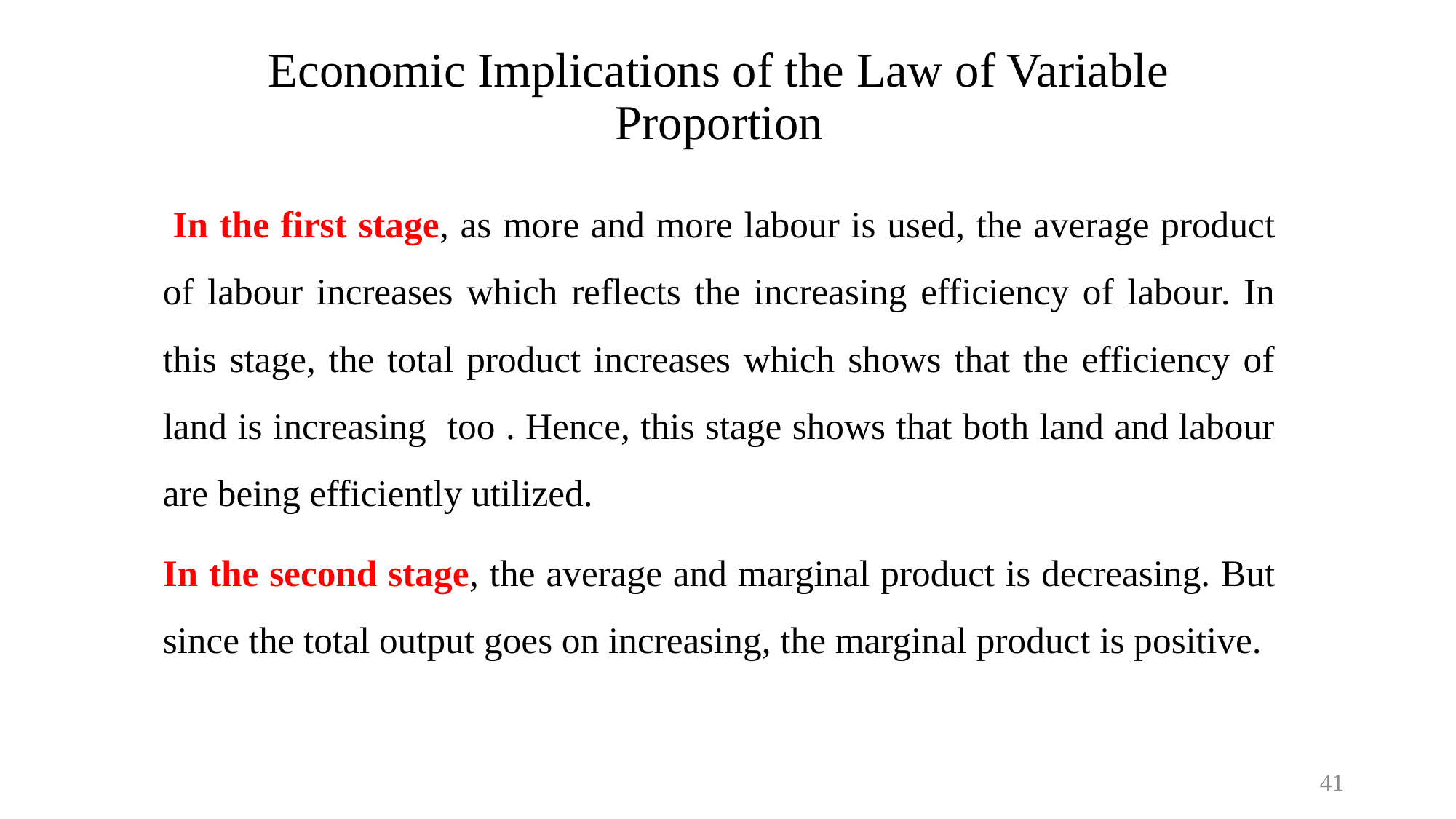

# Economic Implications of the Law of Variable Proportion
 In the first stage, as more and more labour is used, the average product of labour increases which reflects the increasing efficiency of labour. In this stage, the total product increases which shows that the efficiency of land is increasing  too . Hence, this stage shows that both land and labour are being efficiently utilized.
In the second stage, the average and marginal product is decreasing. But since the total output goes on increasing, the marginal product is positive.
41